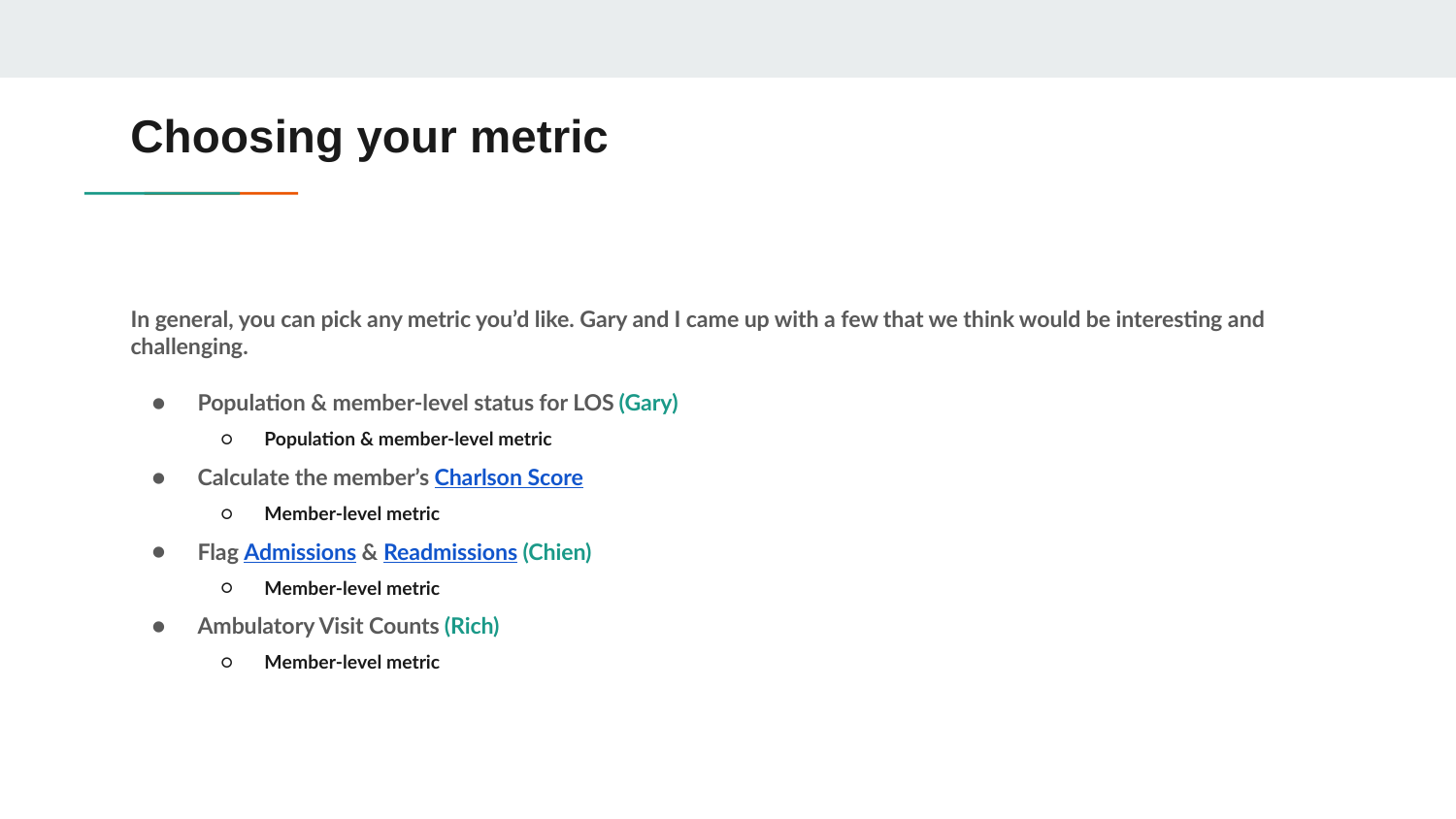

# Choosing your metric
In general, you can pick any metric you’d like. Gary and I came up with a few that we think would be interesting and challenging.
Population & member-level status for LOS (Gary)
Population & member-level metric
Calculate the member’s Charlson Score
Member-level metric
Flag Admissions & Readmissions (Chien)
Member-level metric
Ambulatory Visit Counts (Rich)
Member-level metric